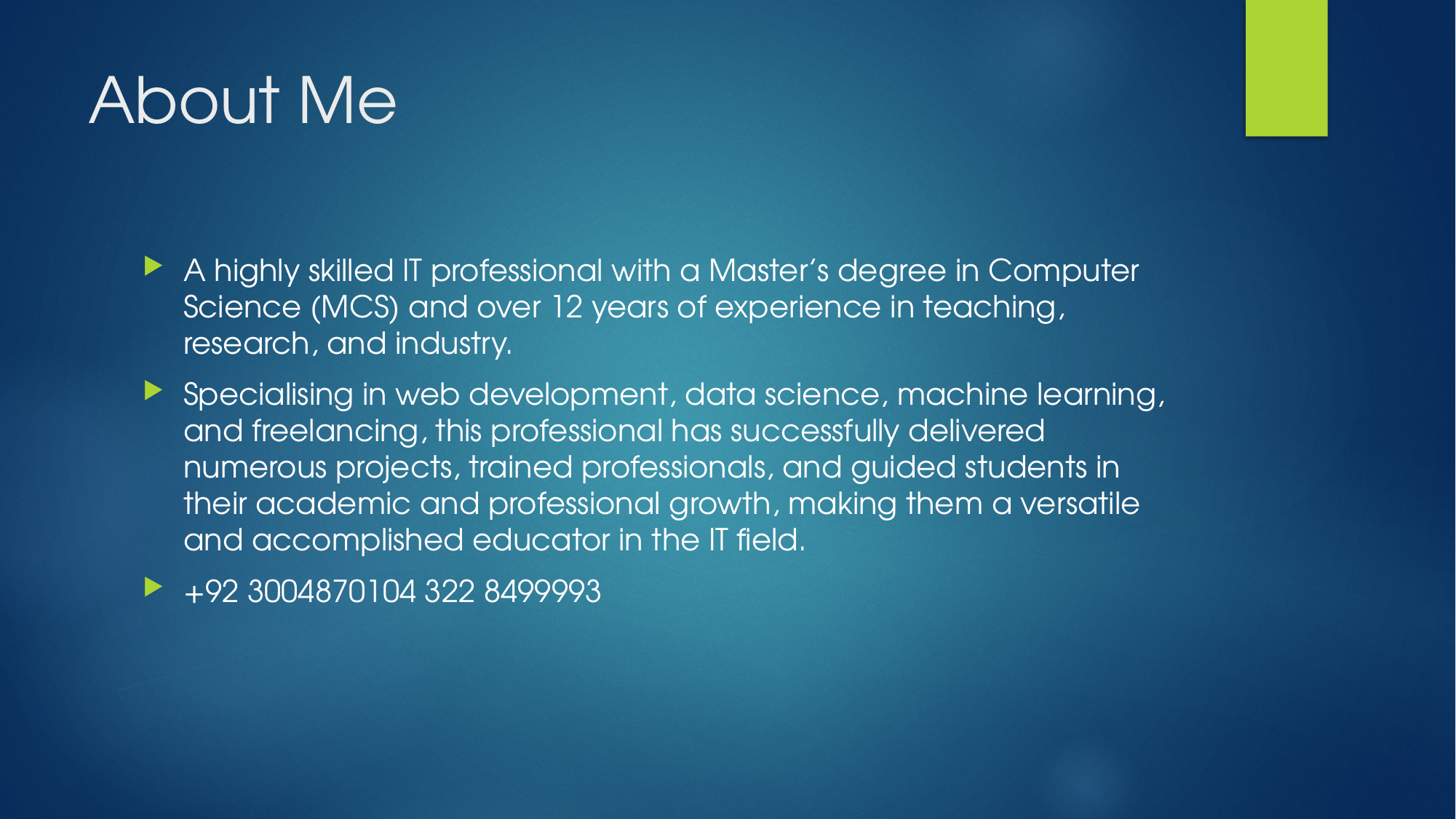

# About Me
A highly skilled IT professional with a Master’s degree in Computer Science (MCS) and over 12 years of experience in teaching, research, and industry.
Specialising in web development, data science, machine learning, and freelancing, this professional has successfully delivered numerous projects, trained professionals, and guided students in their academic and professional growth, making them a versatile and accomplished educator in the IT field.
+92 3004870104 322 8499993